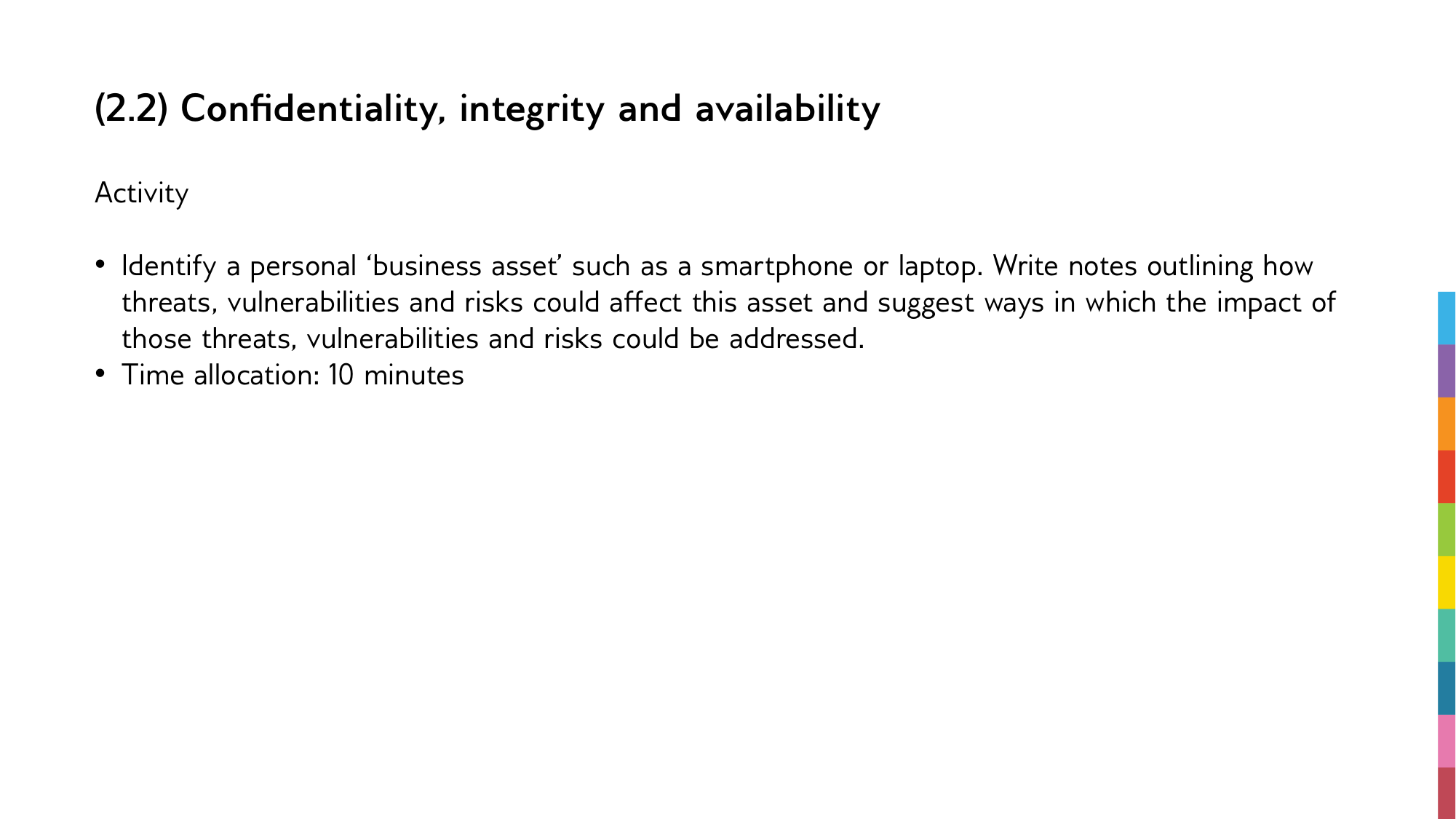

# (2.2) Confidentiality, integrity and availability
Activity

Identify a personal ‘business asset’ such as a smartphone or laptop. Write notes outlining how threats, vulnerabilities and risks could affect this asset and suggest ways in which the impact of those threats, vulnerabilities and risks could be addressed.
Time allocation: 10 minutes